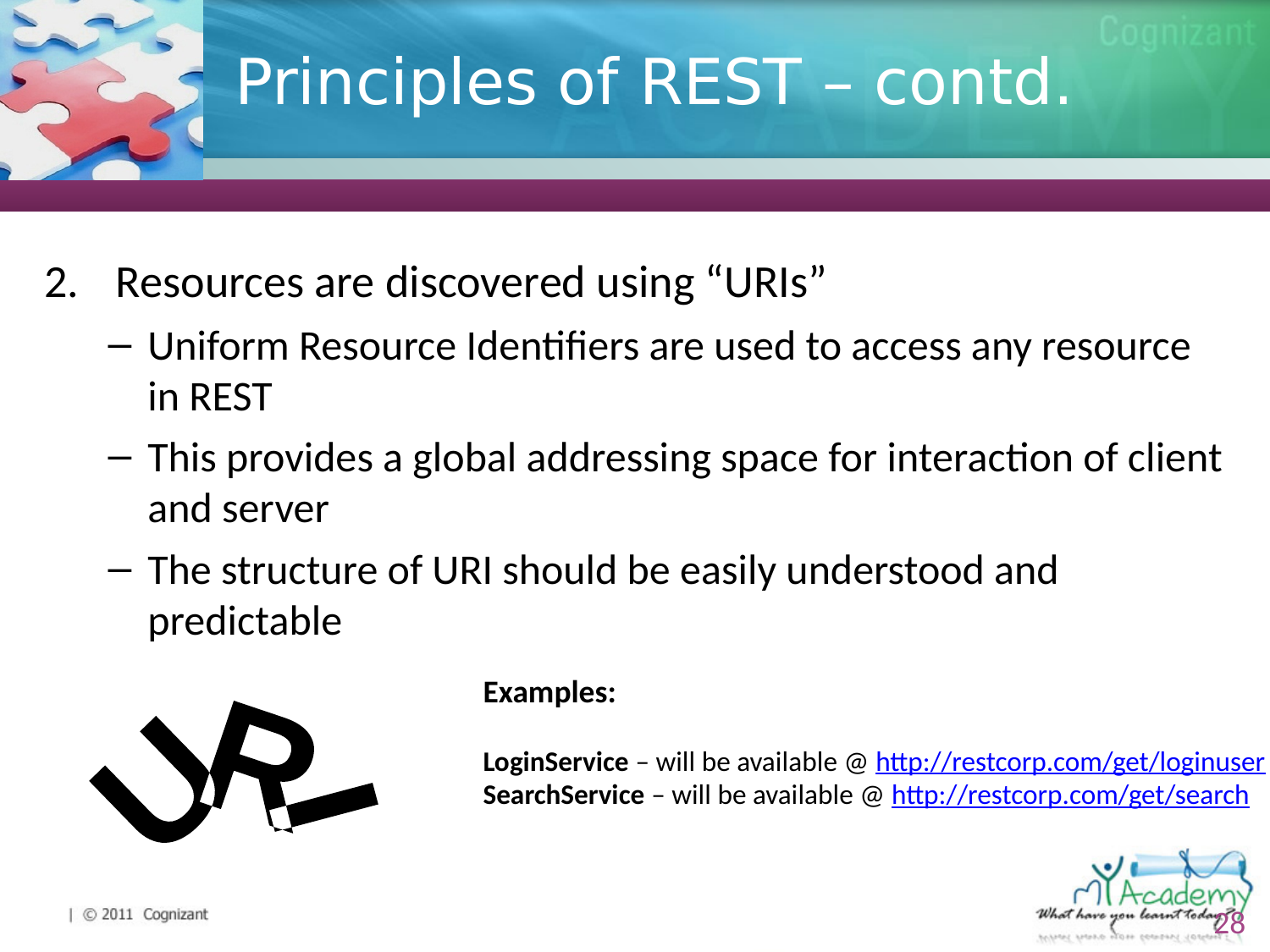

# Principles of REST – contd.

Resources are discovered using “URIs”
Uniform Resource Identifiers are used to access any resource in REST
This provides a global addressing space for interaction of client and server
The structure of URI should be easily understood and predictable

Examples:

LoginService – will be available @ http://restcorp.com/get/loginuser
SearchService – will be available @ http://restcorp.com/get/search
URI
28